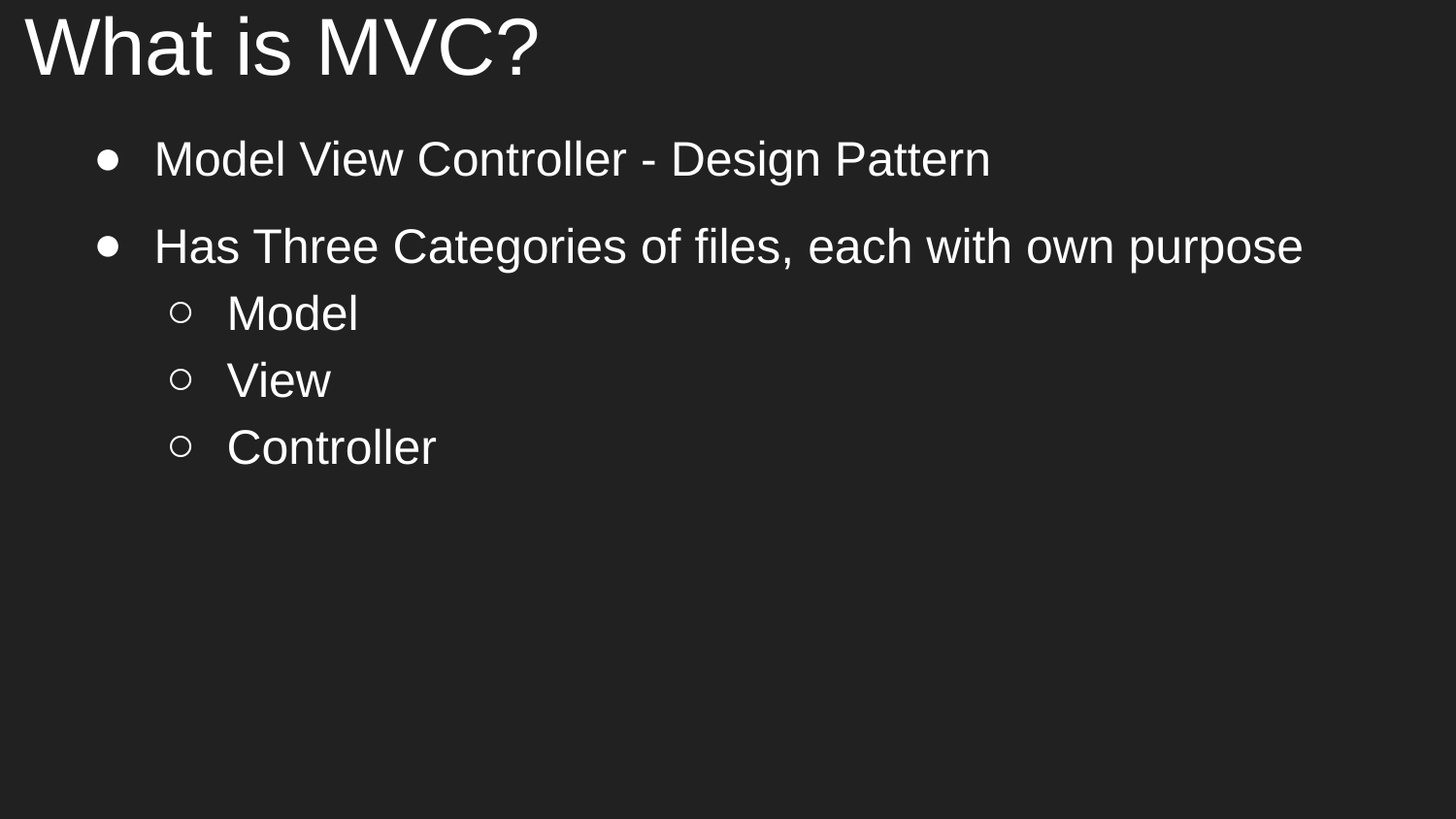

# What is MVC?
Model View Controller - Design Pattern
Has Three Categories of files, each with own purpose
Model
View
Controller